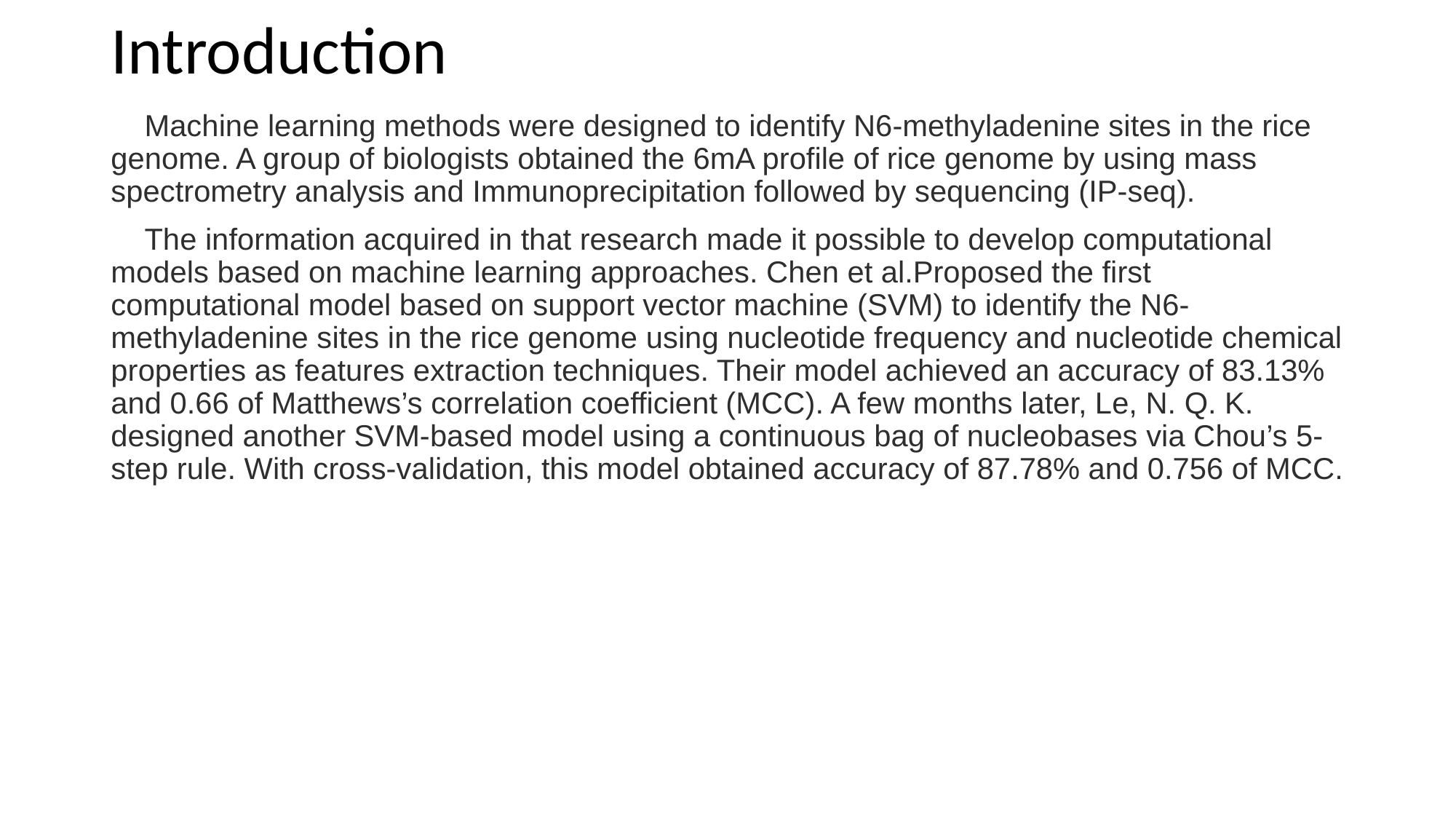

# Introduction
    Machine learning methods were designed to identify N6-methyladenine sites in the rice genome. A group of biologists obtained the 6mA profile of rice genome by using mass spectrometry analysis and Immunoprecipitation followed by sequencing (IP-seq).
    The information acquired in that research made it possible to develop computational models based on machine learning approaches. Chen et al.Proposed the first computational model based on support vector machine (SVM) to identify the N6-methyladenine sites in the rice genome using nucleotide frequency and nucleotide chemical properties as features extraction techniques. Their model achieved an accuracy of 83.13% and 0.66 of Matthews’s correlation coefficient (MCC). A few months later, Le, N. Q. K. designed another SVM-based model using a continuous bag of nucleobases via Chou’s 5- step rule. With cross-validation, this model obtained accuracy of 87.78% and 0.756 of MCC.